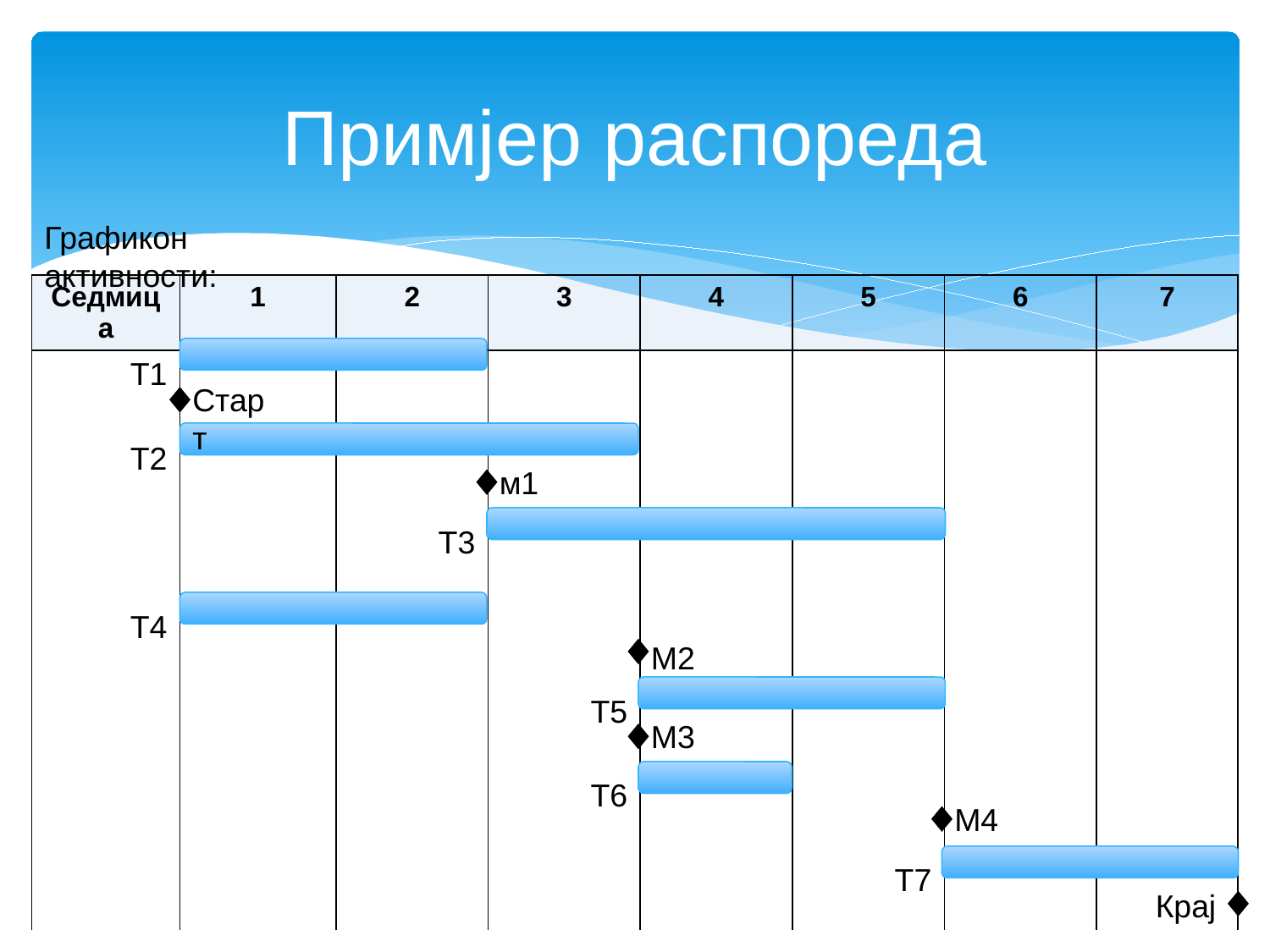

# Примјер распореда
Графикон активности:
| Седмица | 1 | 2 | 3 | 4 | 5 | 6 | 7 |
| --- | --- | --- | --- | --- | --- | --- | --- |
| Т1 |  |  |  |  |  |  |  |
| Т2 |  |  |  |  |  |  |  |
|  |  | Т3 |  |  |  |  |  |
| Т4 |  |  |  |  |  |  |  |
|  |  |  | Т5 |  |  |  |  |
|  |  |  | Т6 |  |  |  |  |
|  |  |  |  |  | Т7 |  |  |

Старт

м1

М2

М3

М4

Крај